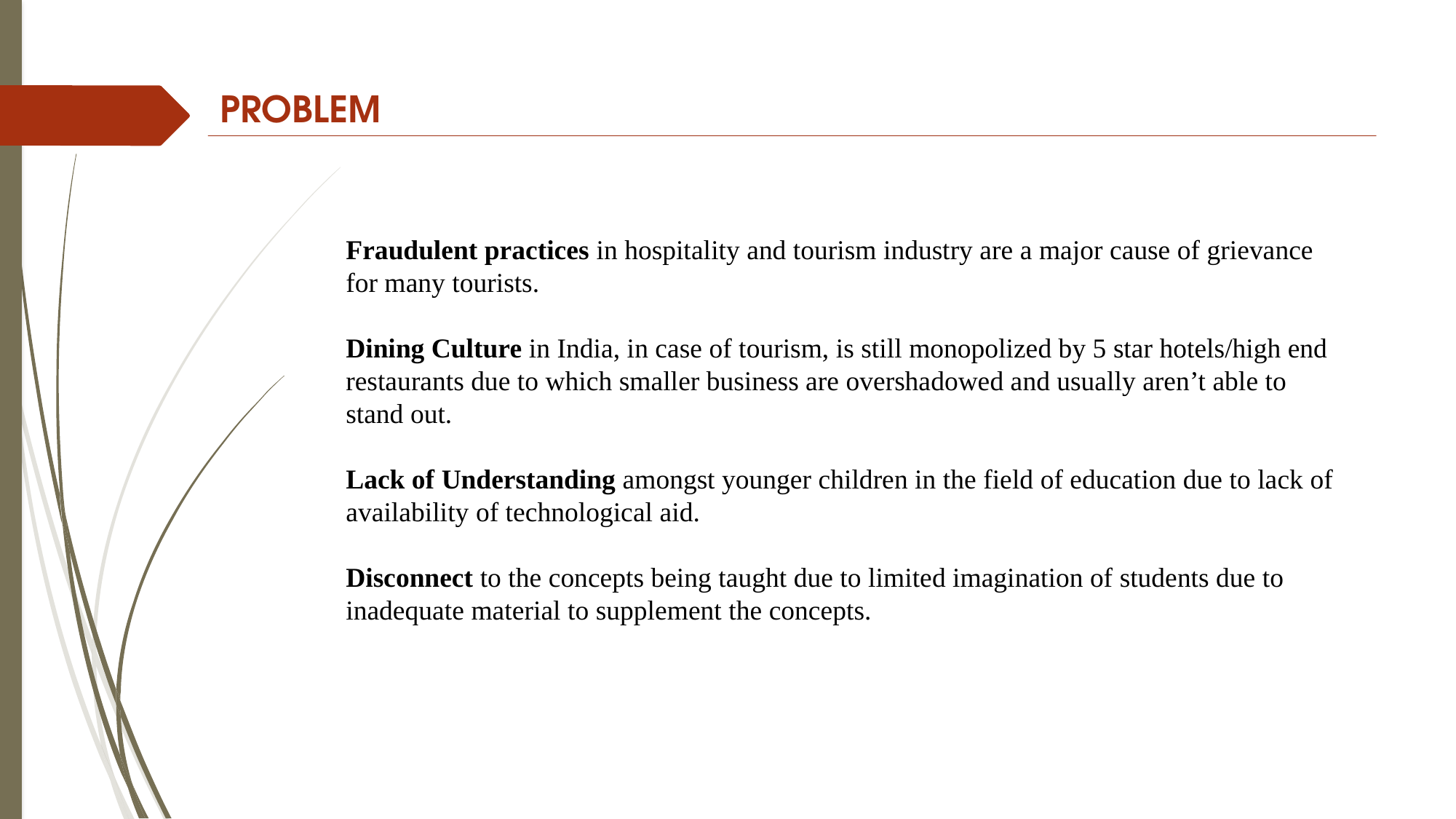

PROBLEM
Fraudulent practices in hospitality and tourism industry are a major cause of grievance for many tourists.

Dining Culture in India, in case of tourism, is still monopolized by 5 star hotels/high end restaurants due to which smaller business are overshadowed and usually aren’t able to stand out.

Lack of Understanding amongst younger children in the field of education due to lack of availability of technological aid.

Disconnect to the concepts being taught due to limited imagination of students due to inadequate material to supplement the concepts.